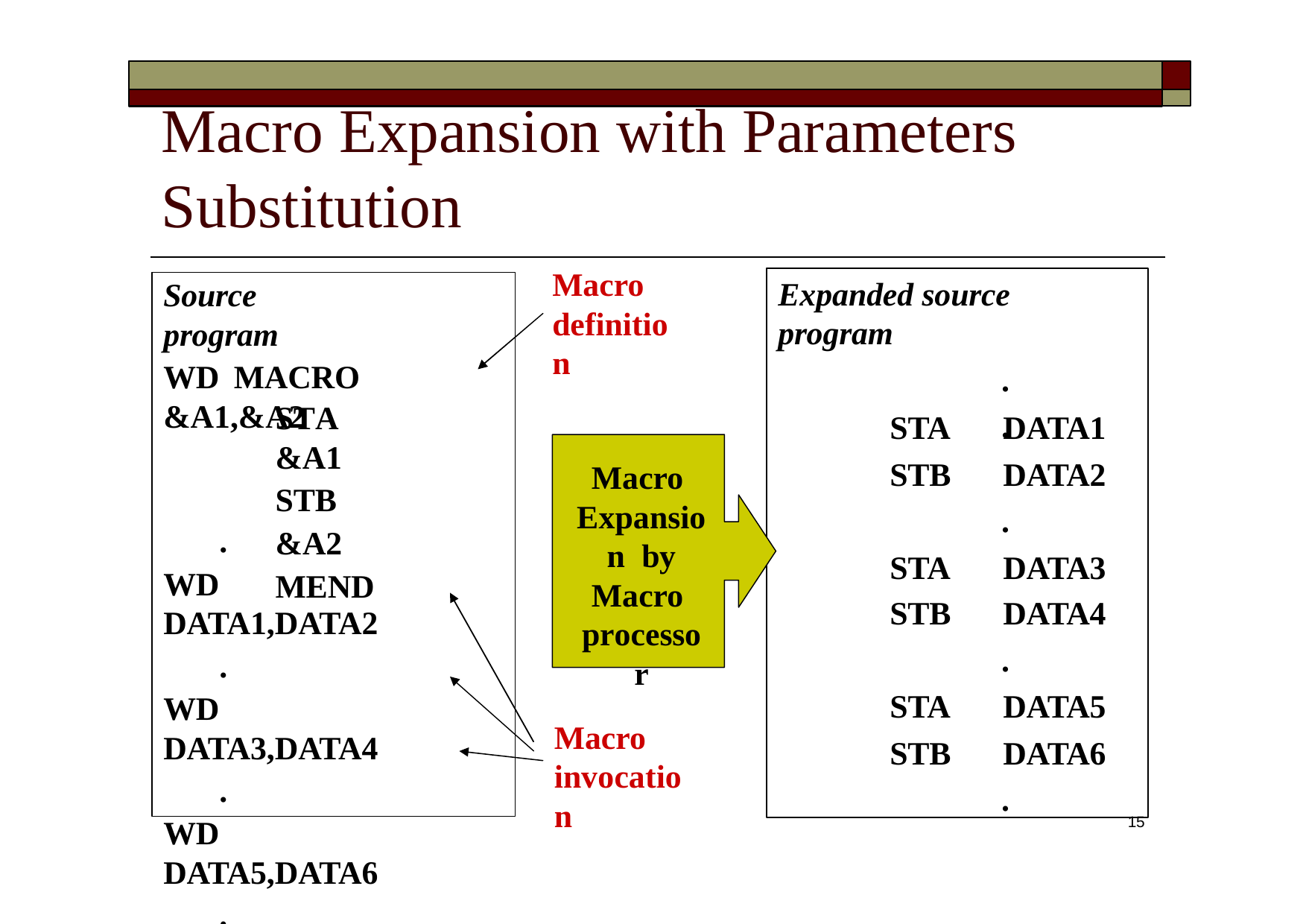

# Macro Expansion with Parameters  Substitution
Macro  definition
Expanded source program
.
.

Source program

WD	MACRO &A1,&A2
STA	&A1
STB	&A2  MEND
STA	DATA1
STB	DATA2
.
STA	DATA3
STB	DATA4
.
STA	DATA5
STB	DATA6
.

Macro  Expansion  by
Macro  processor
.
WD DATA1,DATA2
.
WD DATA3,DATA4
.
WD DATA5,DATA6
.
Macro  invocation
15